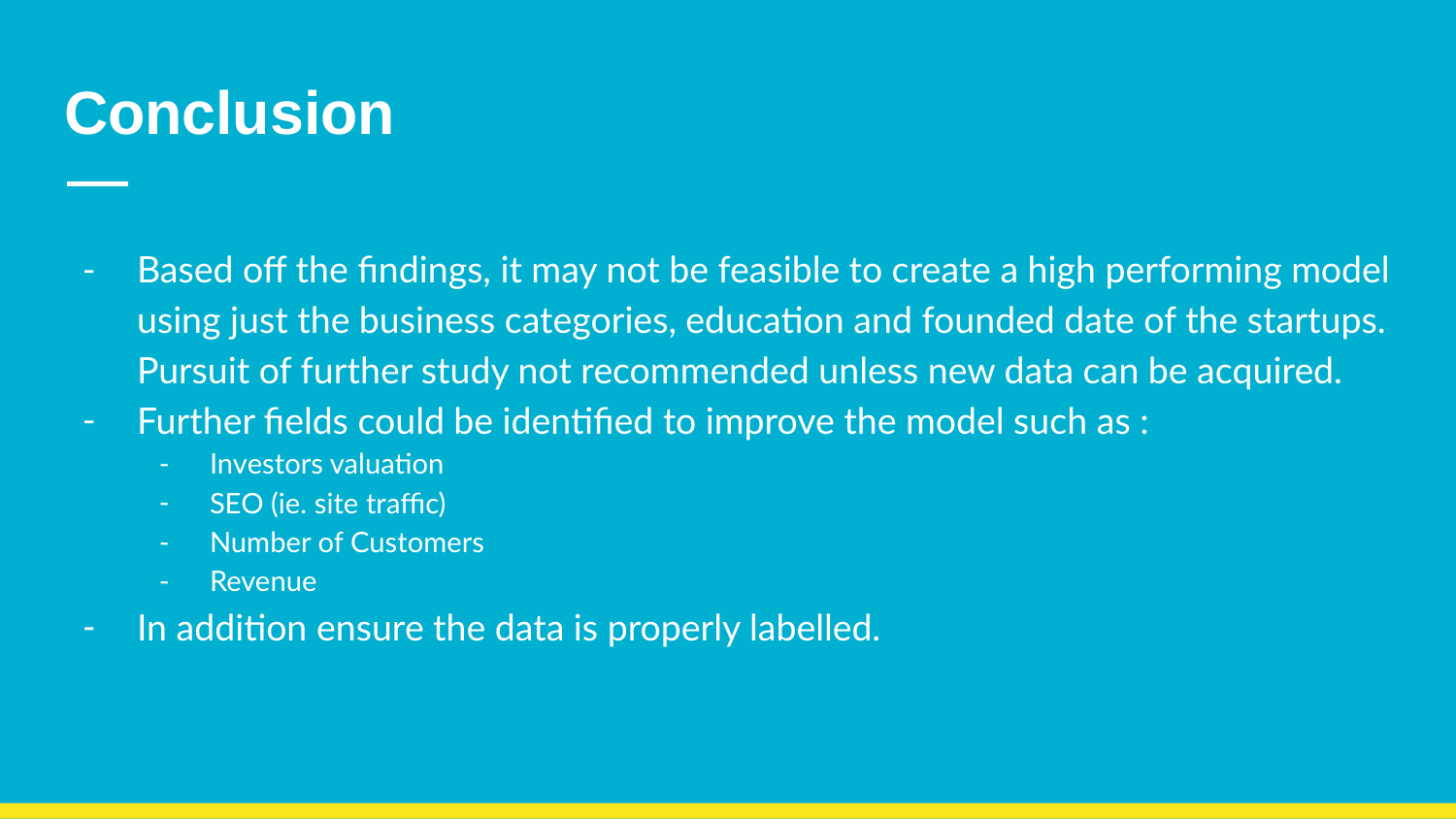

# Conclusion
Based off the findings, it may not be feasible to create a high performing model using just the business categories, education and founded date of the startups. Pursuit of further study not recommended unless new data can be acquired.
Further fields could be identified to improve the model such as :
Investors valuation
SEO (ie. site traffic)
Number of Customers
Revenue
In addition ensure the data is properly labelled.